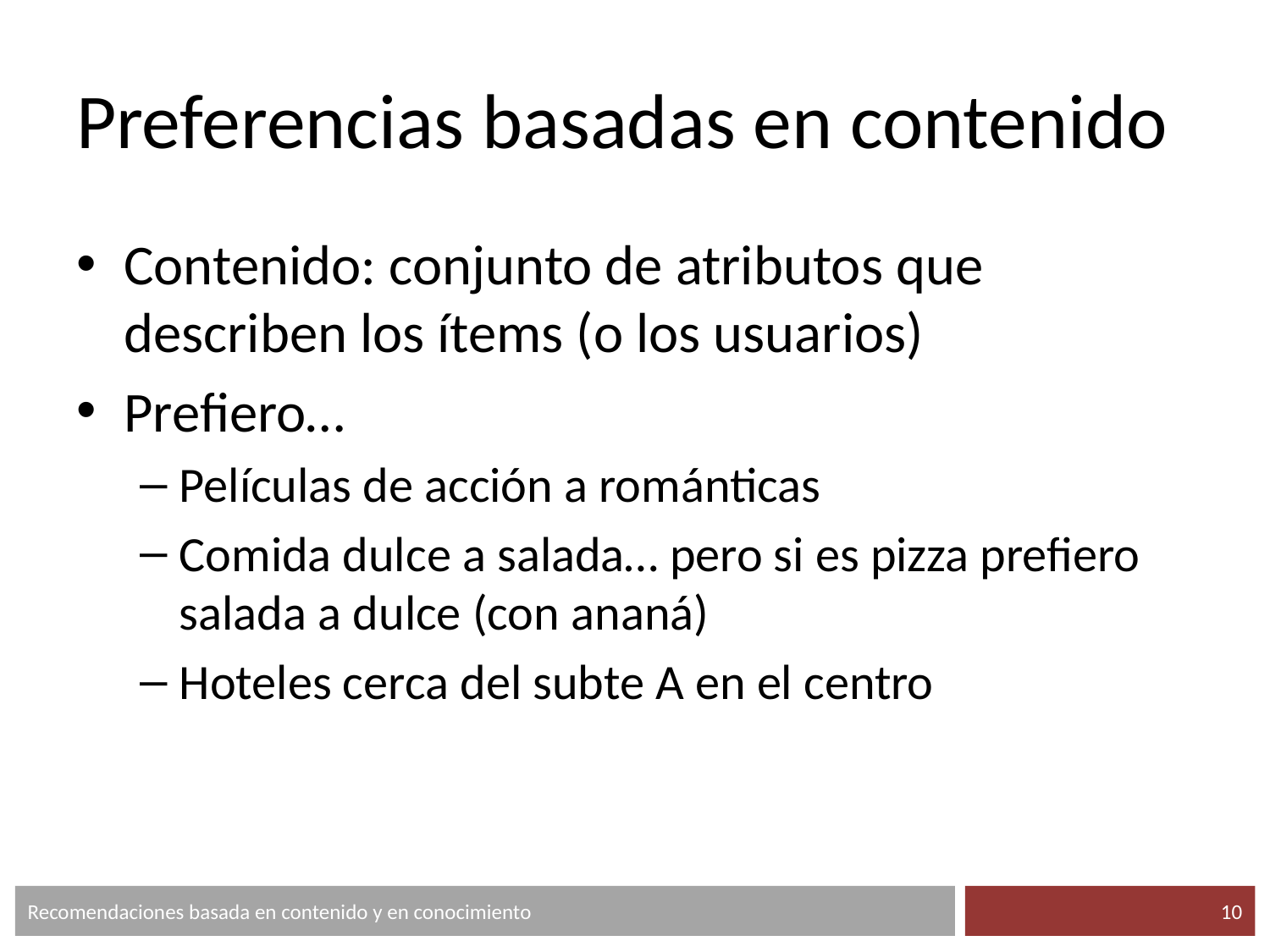

# Preferencias basadas en contenido
Contenido: conjunto de atributos que describen los ítems (o los usuarios)
Prefiero…
Películas de acción a románticas
Comida dulce a salada… pero si es pizza prefiero salada a dulce (con ananá)
Hoteles cerca del subte A en el centro

Recomendaciones basada en contenido y en conocimiento
10